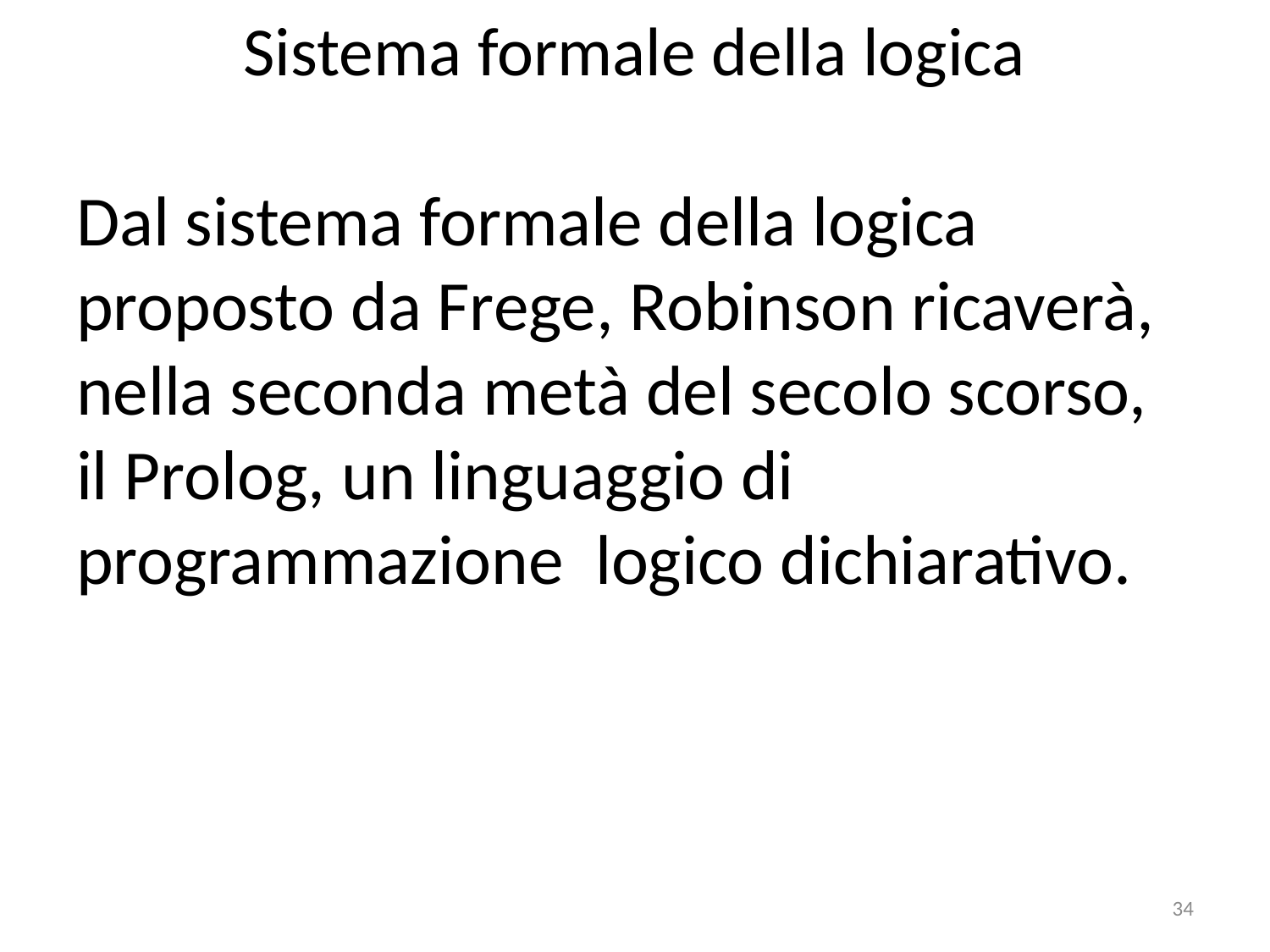

# Sistema formale della logica

Dal sistema formale della logica proposto da Frege, Robinson ricaverà, nella seconda metà del secolo scorso, il Prolog, un linguaggio di programmazione  logico dichiarativo.

34